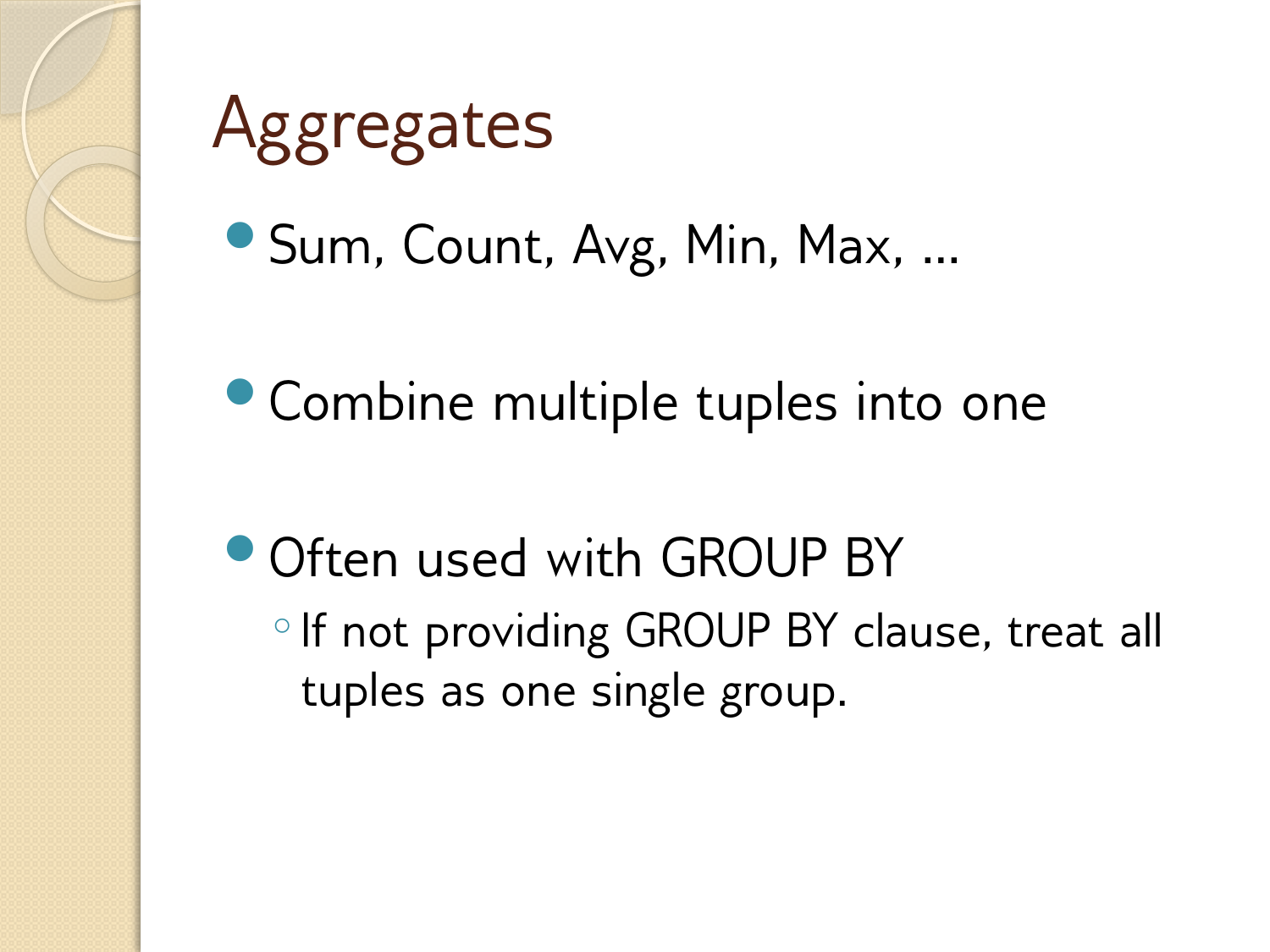

# Aggregates
Sum, Count, Avg, Min, Max, …

Combine multiple tuples into one

Often used with GROUP BY
If not providing GROUP BY clause, treat all tuples as one single group.